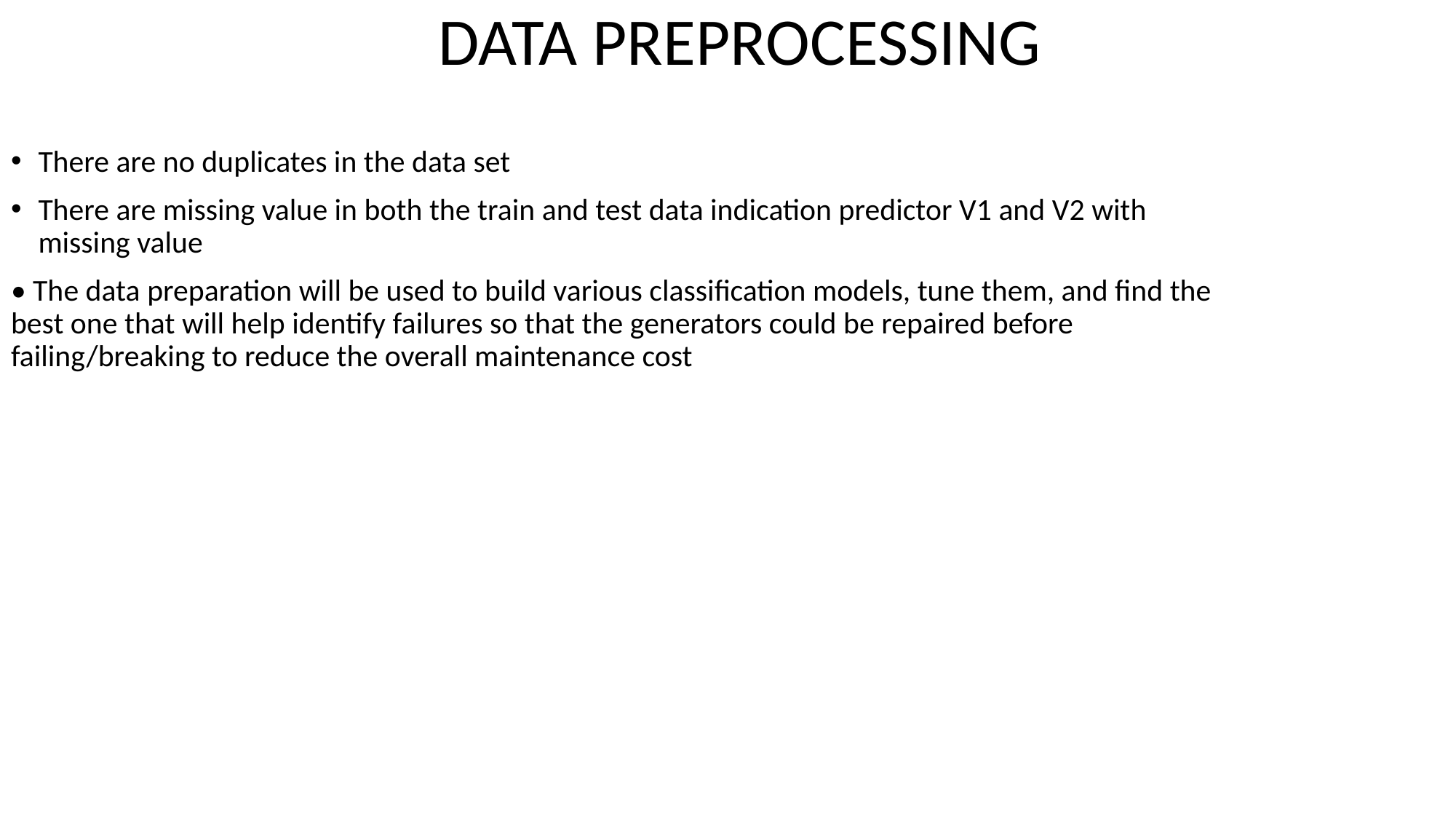

# DATA PREPROCESSING
There are no duplicates in the data set
There are missing value in both the train and test data indication predictor V1 and V2 with missing value
• The data preparation will be used to build various classification models, tune them, and find the best one that will help identify failures so that the generators could be repaired before failing/breaking to reduce the overall maintenance cost